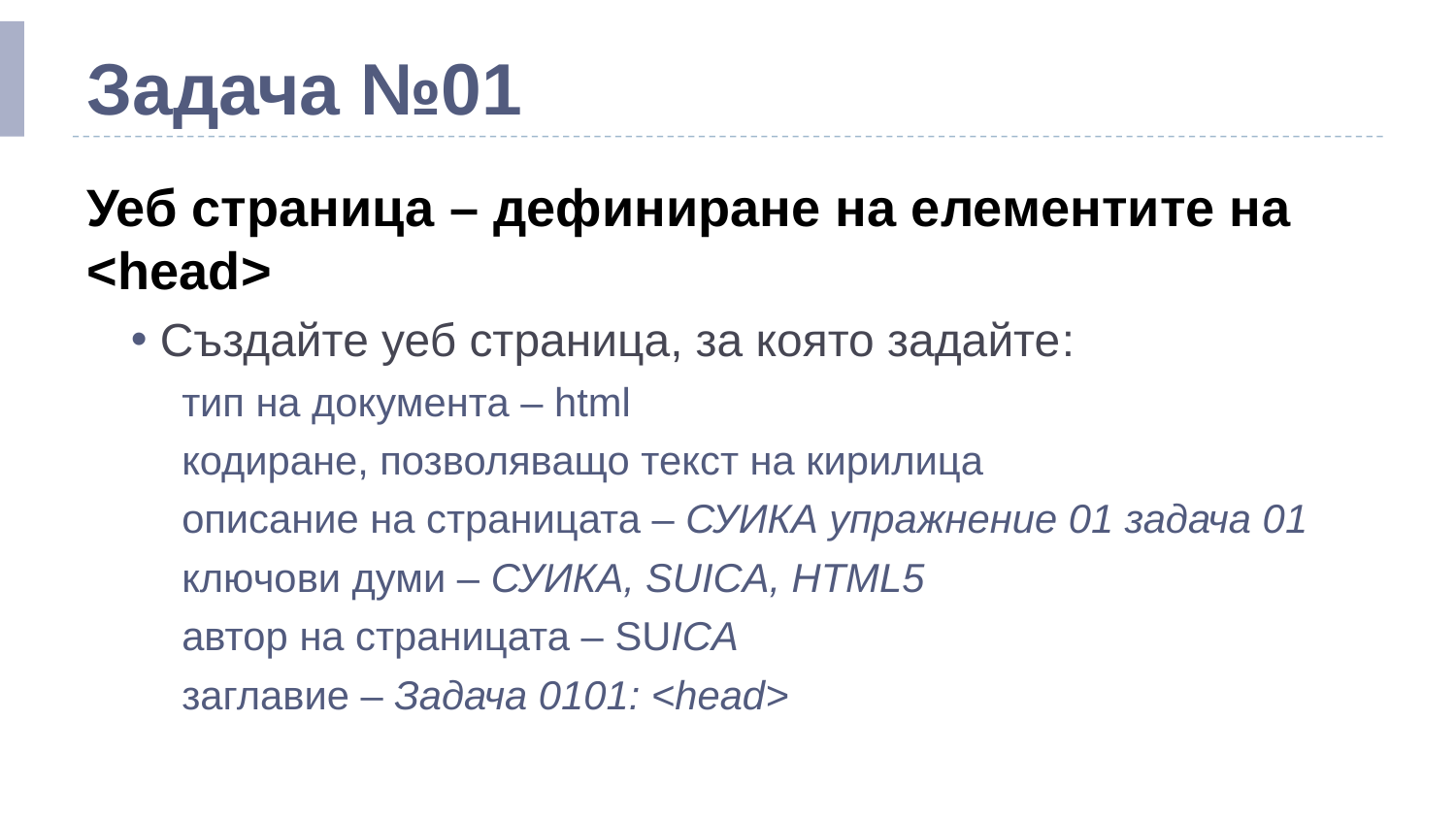

# Задача №01
Уеб страница – дефиниране на елементите на <head>
Създайте уеб страница, за която задайте:
тип на документа – html
кодиране, позволяващо текст на кирилица
описание на страницата – СУИКА упражнение 01 задача 01
ключови думи – СУИКА, SUICA, HTML5
автор на страницата – SUICA
заглавие – Задача 0101: <head>